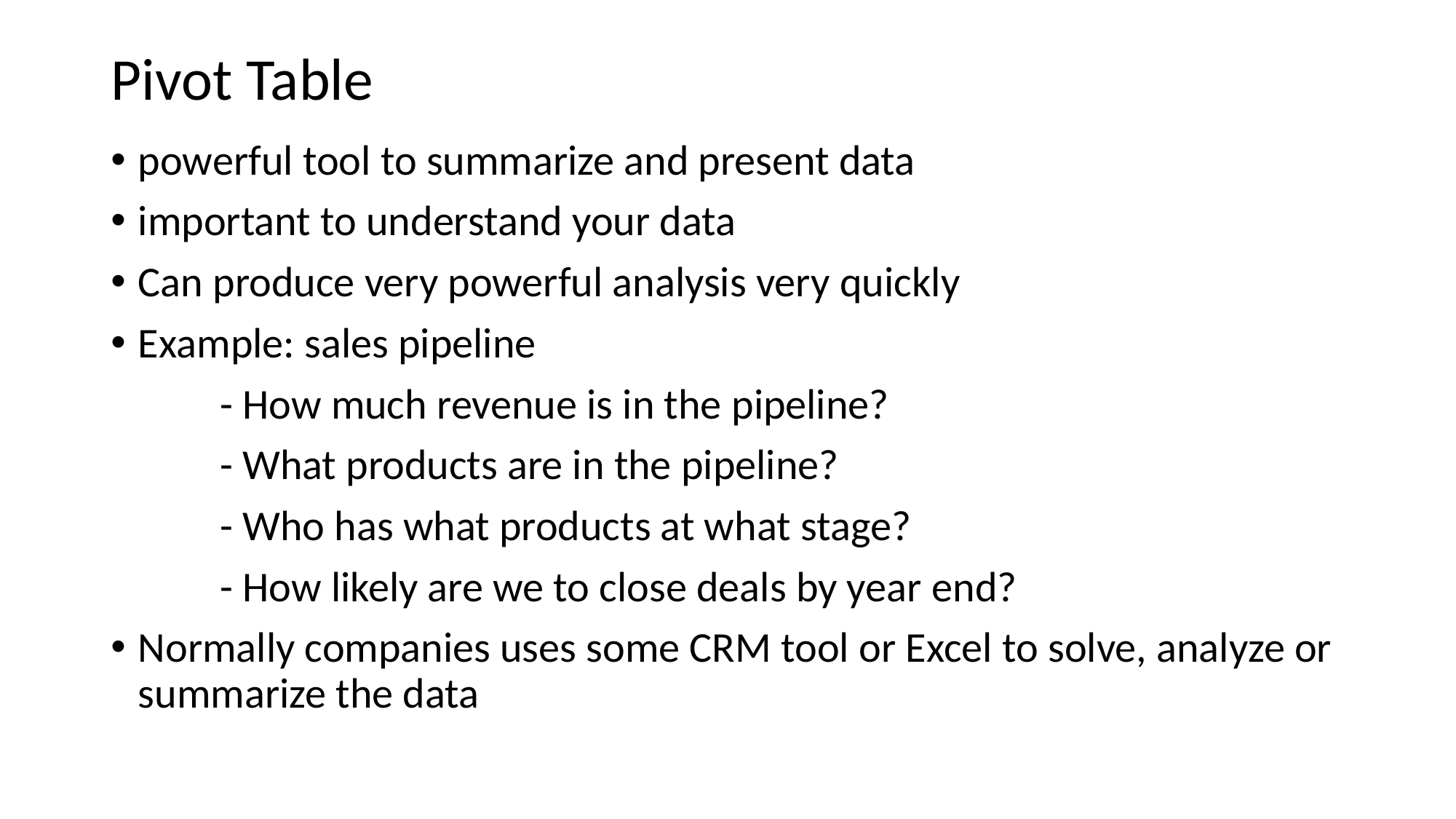

# Pivot Table
powerful tool to summarize and present data
important to understand your data
Can produce very powerful analysis very quickly
Example: sales pipeline
	- How much revenue is in the pipeline?
	- What products are in the pipeline?
	- Who has what products at what stage?
	- How likely are we to close deals by year end?
Normally companies uses some CRM tool or Excel to solve, analyze or summarize the data